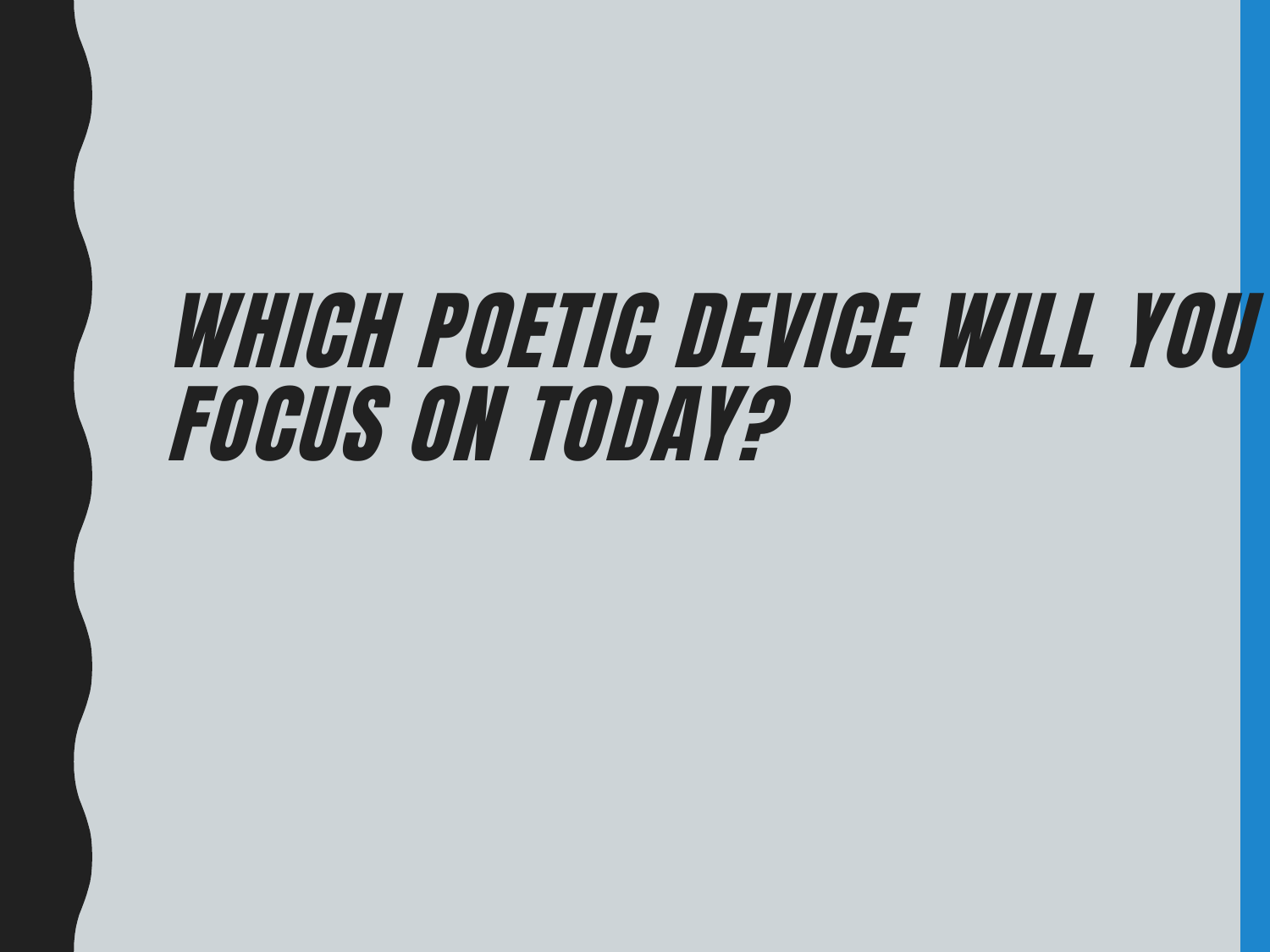

# Which poetic device will you focus on today?